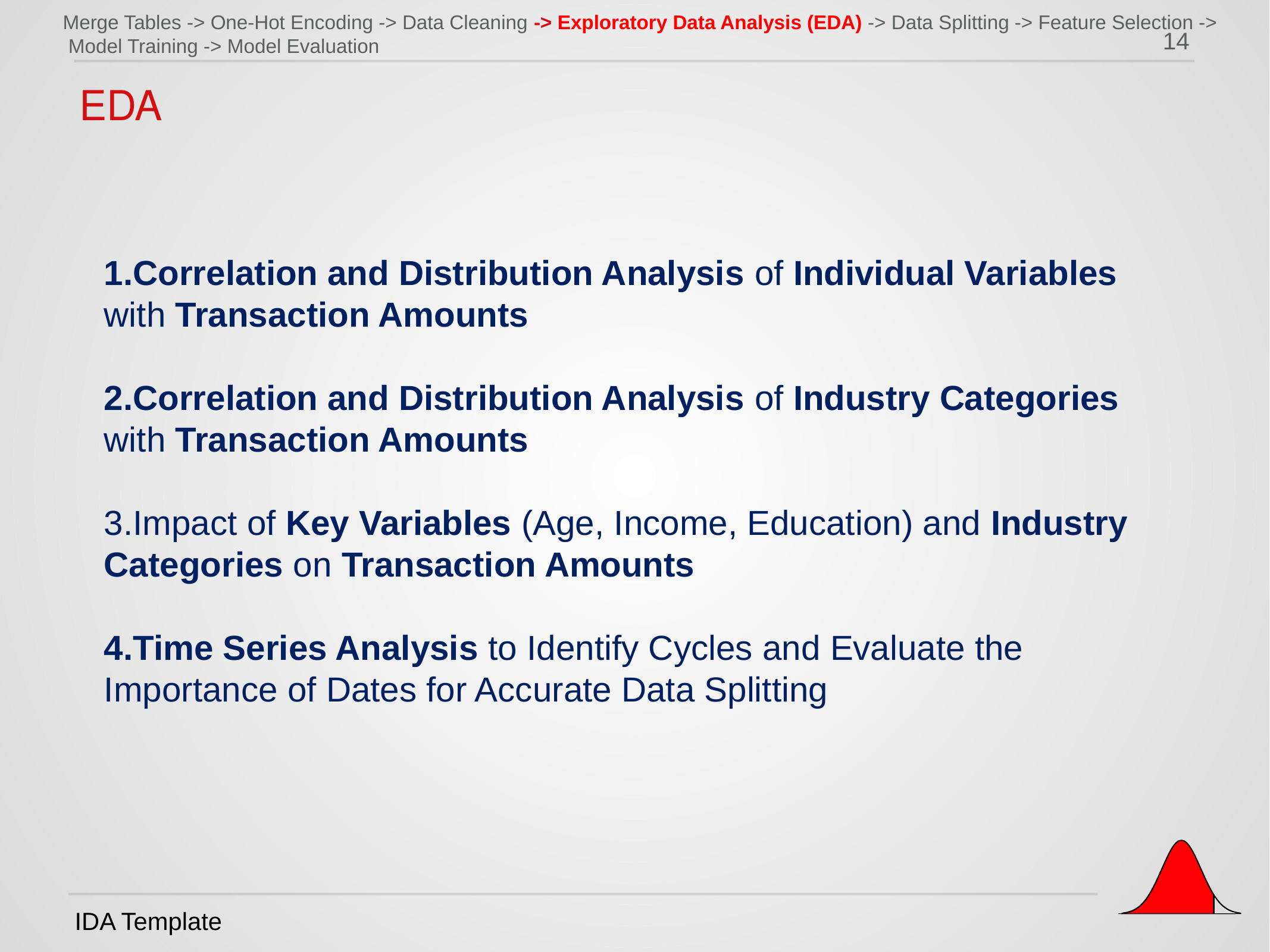

Merge Tables -> One-Hot Encoding -> Data Cleaning -> Exploratory Data Analysis (EDA) -> Data Splitting -> Feature Selection ->
 Model Training -> Model Evaluation
14
EDA

Correlation and Distribution Analysis of Individual Variables with Transaction Amounts

Correlation and Distribution Analysis of Industry Categories with Transaction Amounts

Impact of Key Variables (Age, Income, Education) and Industry Categories on Transaction Amounts

Time Series Analysis to Identify Cycles and Evaluate the Importance of Dates for Accurate Data Splitting

IDA Template